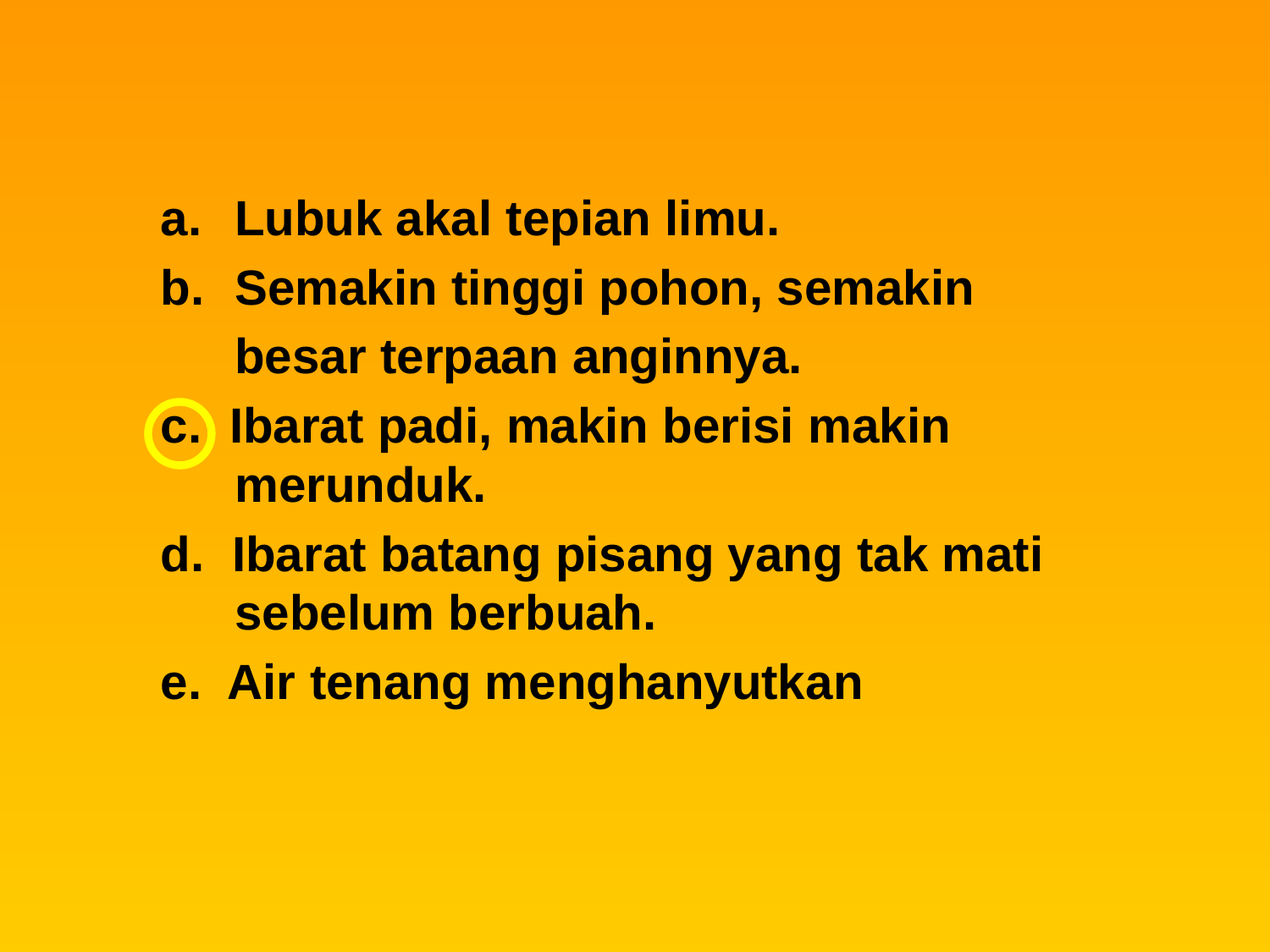

Lubuk akal tepian limu.
Semakin tinggi pohon, semakin
	besar terpaan anginnya.
c.  Ibarat padi, makin berisi makin merunduk.
d.  Ibarat batang pisang yang tak mati sebelum berbuah.
e.  Air tenang menghanyutkan